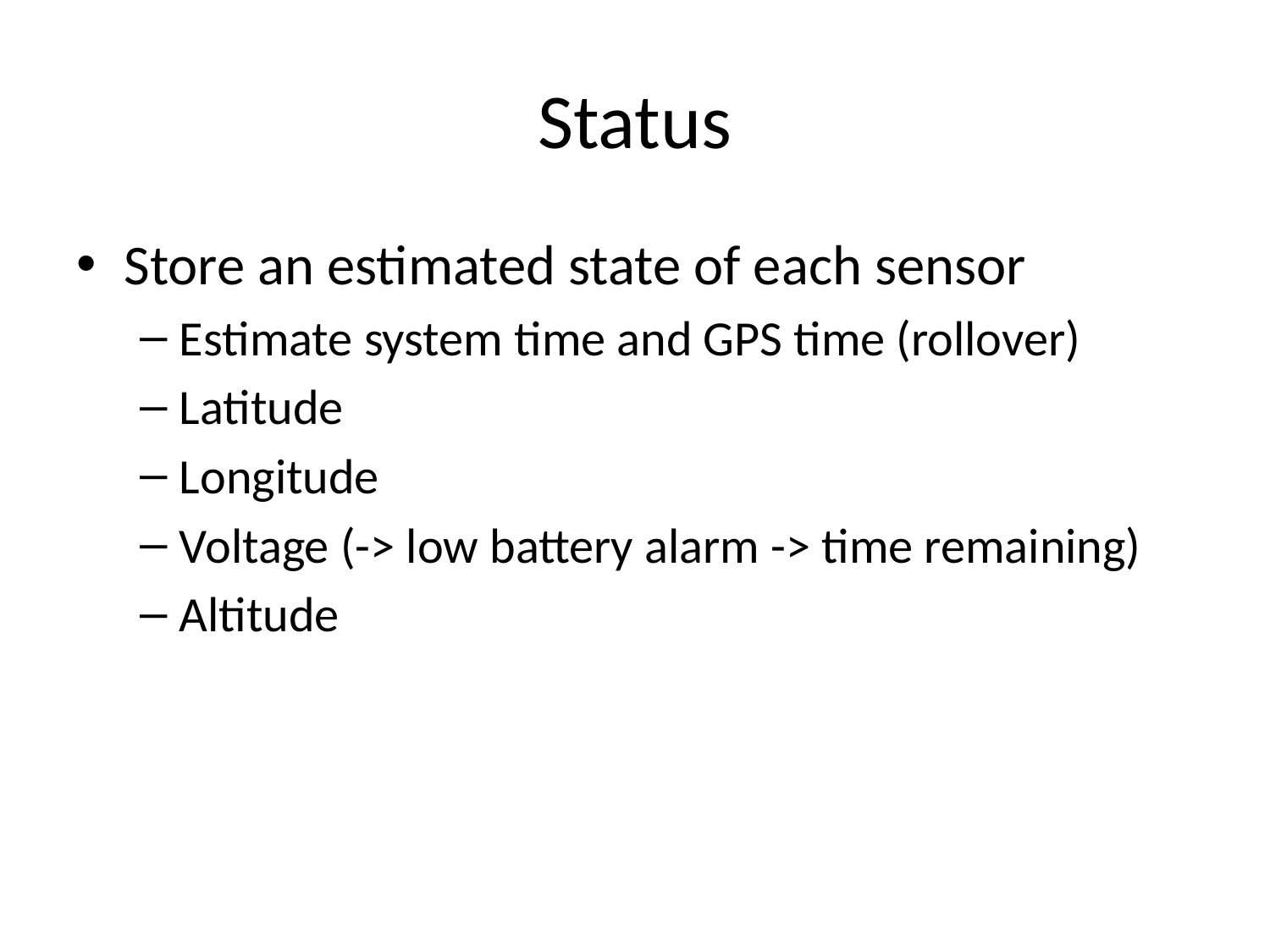

# Status
Store an estimated state of each sensor
Estimate system time and GPS time (rollover)
Latitude
Longitude
Voltage (-> low battery alarm -> time remaining)
Altitude